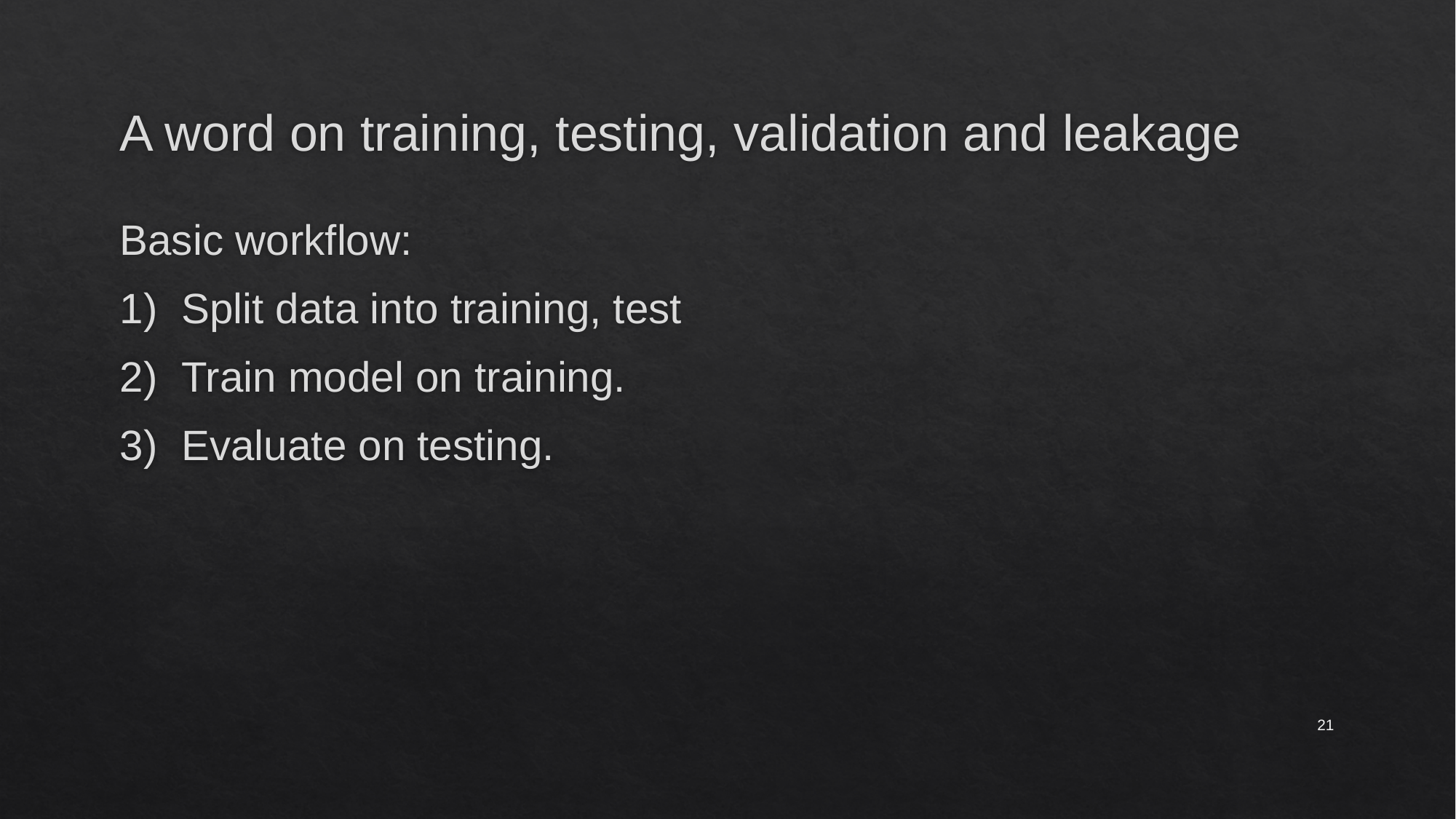

# A word on training, testing, validation and leakage
Basic workflow:
Split data into training, test
Train model on training.
Evaluate on testing.
21